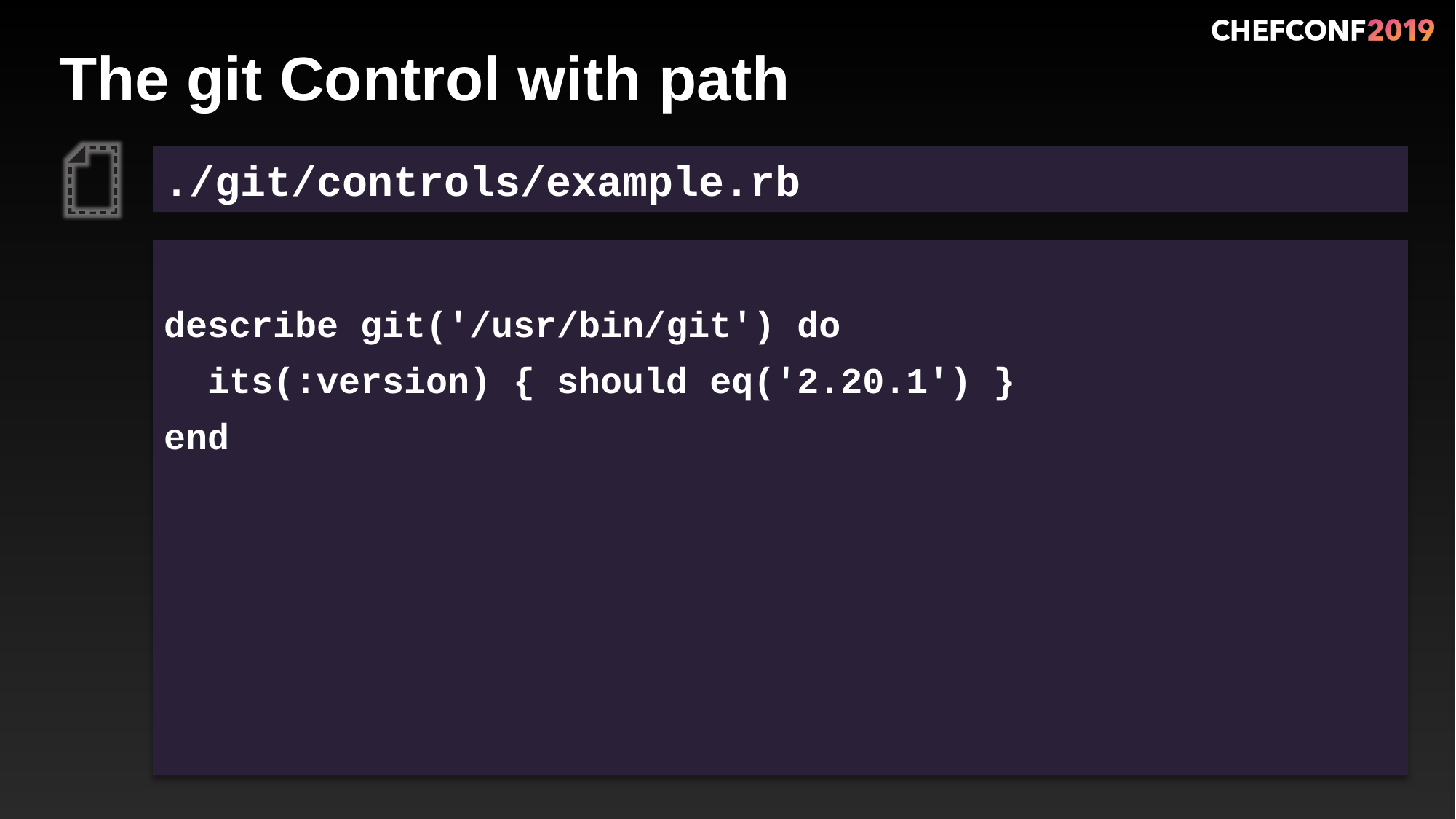

# The git Control with path
./git/controls/example.rb

describe git('/usr/bin/git') do
  its(:version) { should eq('2.20.1') }
end